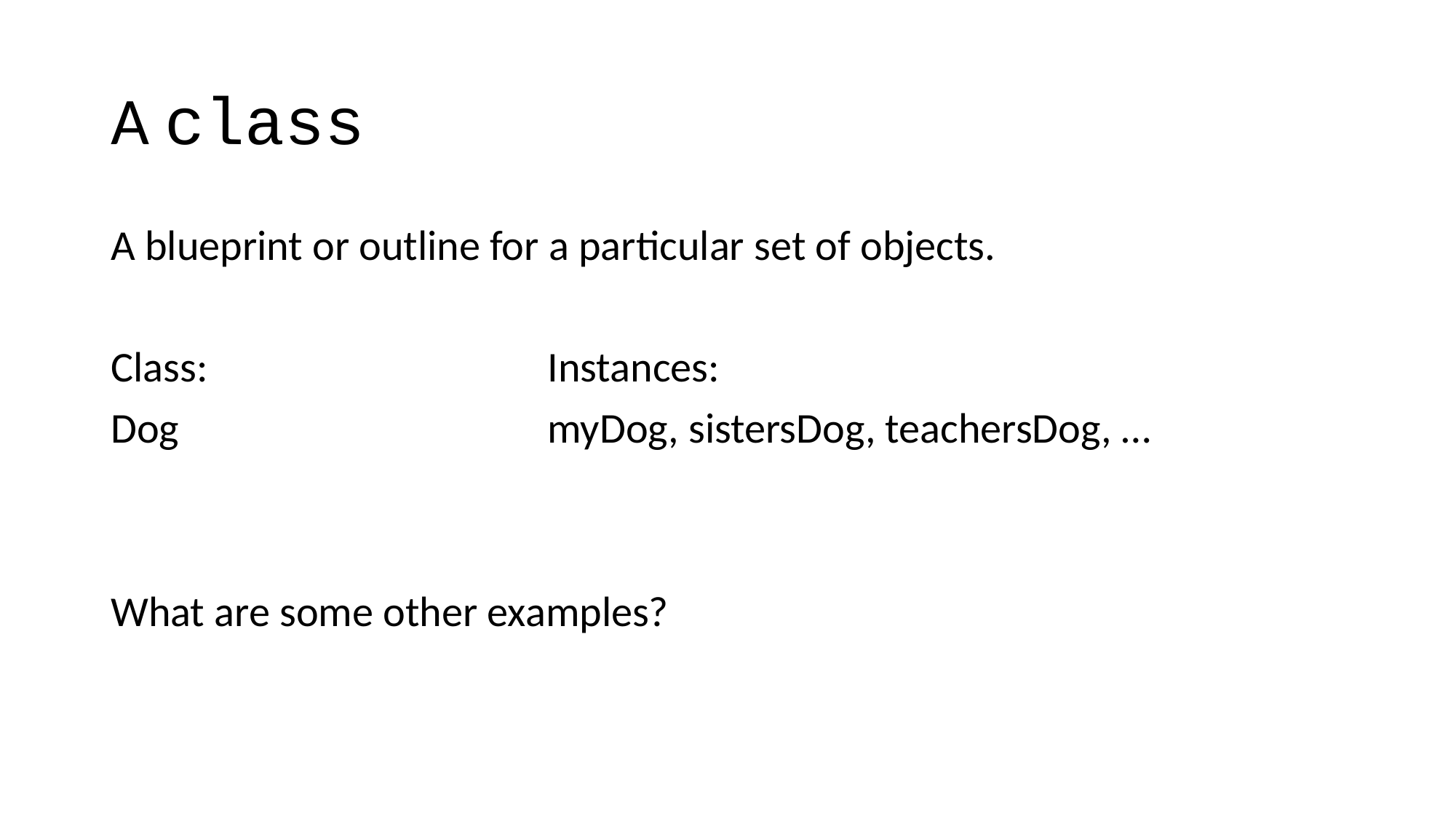

# A class
A blueprint or outline for a particular set of objects.

Class:				Instances:
Dog				myDog, sistersDog, teachersDog, …

What are some other examples?